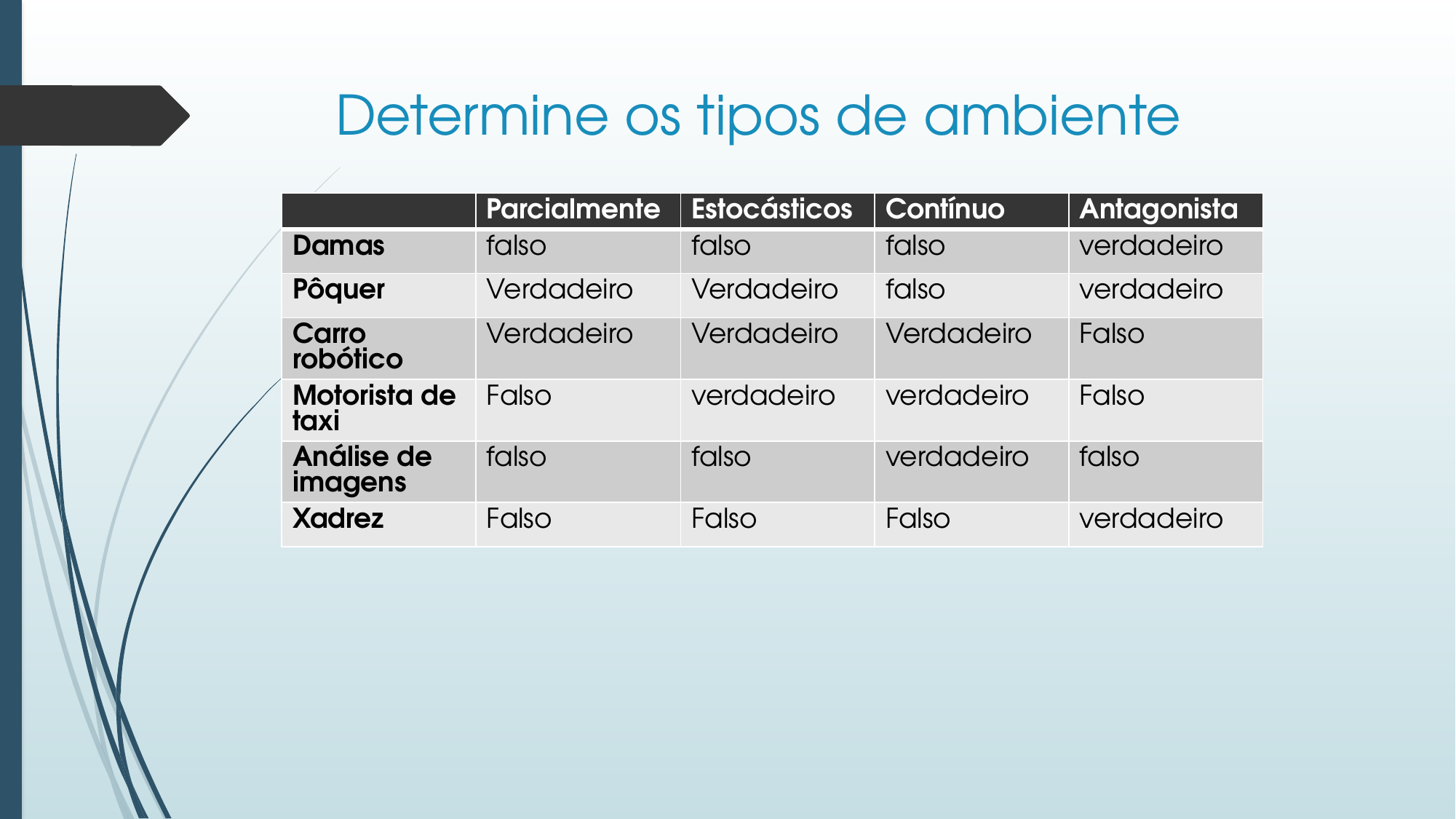

# Determine os tipos de ambiente
|  | Parcialmente | Estocásticos | Contínuo | Antagonista |
| --- | --- | --- | --- | --- |
| Damas | falso | falso | falso | verdadeiro |
| Pôquer | Verdadeiro | Verdadeiro | falso | verdadeiro |
| Carro robótico | Verdadeiro | Verdadeiro | Verdadeiro | Falso |
| Motorista de taxi | Falso | verdadeiro | verdadeiro | Falso |
| Análise de imagens | falso | falso | verdadeiro | falso |
| Xadrez | Falso | Falso | Falso | verdadeiro |